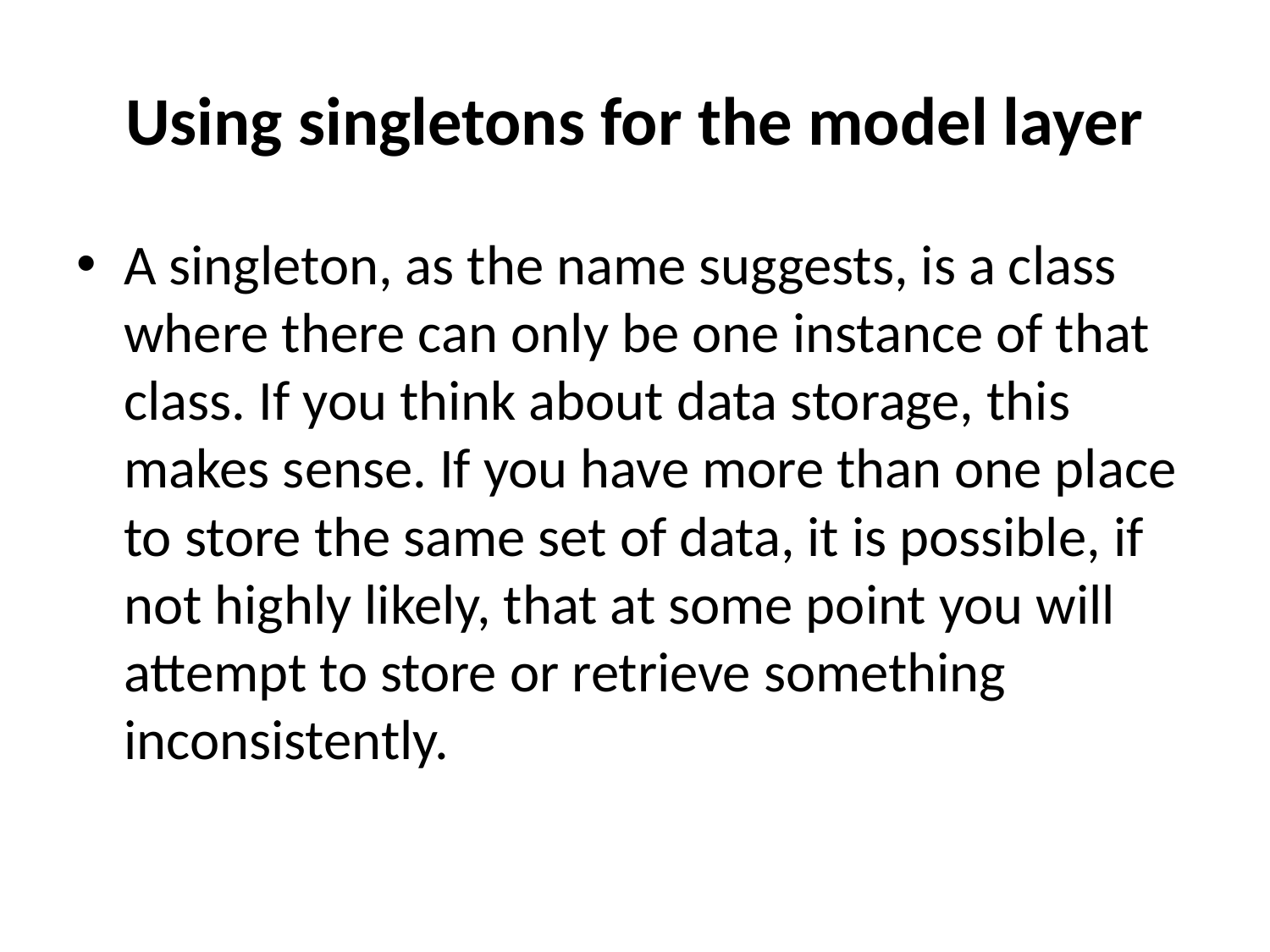

# Using singletons for the model layer
A singleton, as the name suggests, is a class where there can only be one instance of that class. If you think about data storage, this makes sense. If you have more than one place to store the same set of data, it is possible, if not highly likely, that at some point you will attempt to store or retrieve something inconsistently.